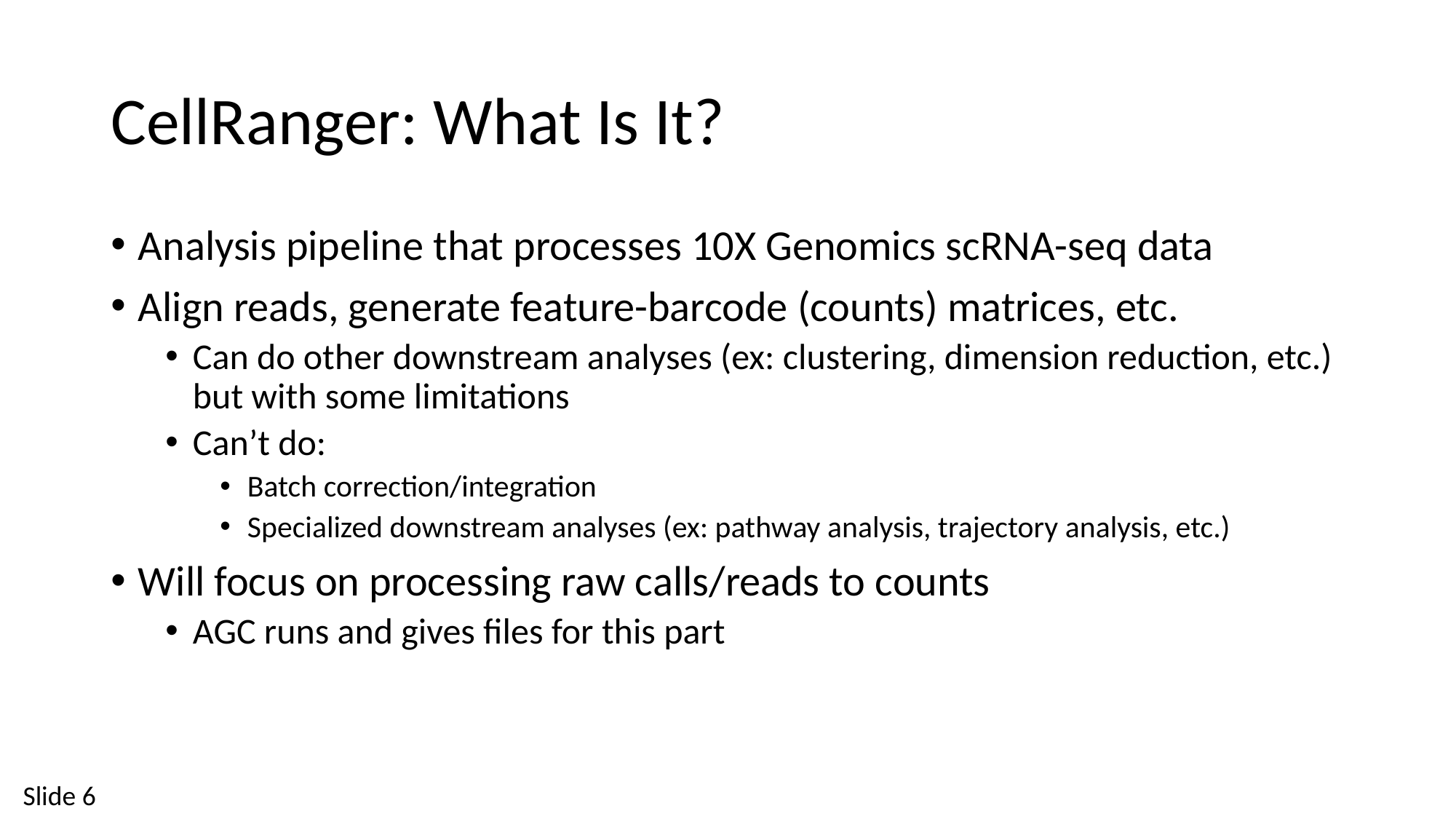

# CellRanger: What Is It?
Analysis pipeline that processes 10X Genomics scRNA-seq data
Align reads, generate feature-barcode (counts) matrices, etc.
Can do other downstream analyses (ex: clustering, dimension reduction, etc.) but with some limitations
Can’t do:
Batch correction/integration
Specialized downstream analyses (ex: pathway analysis, trajectory analysis, etc.)
Will focus on processing raw calls/reads to counts
AGC runs and gives files for this part
Slide 6